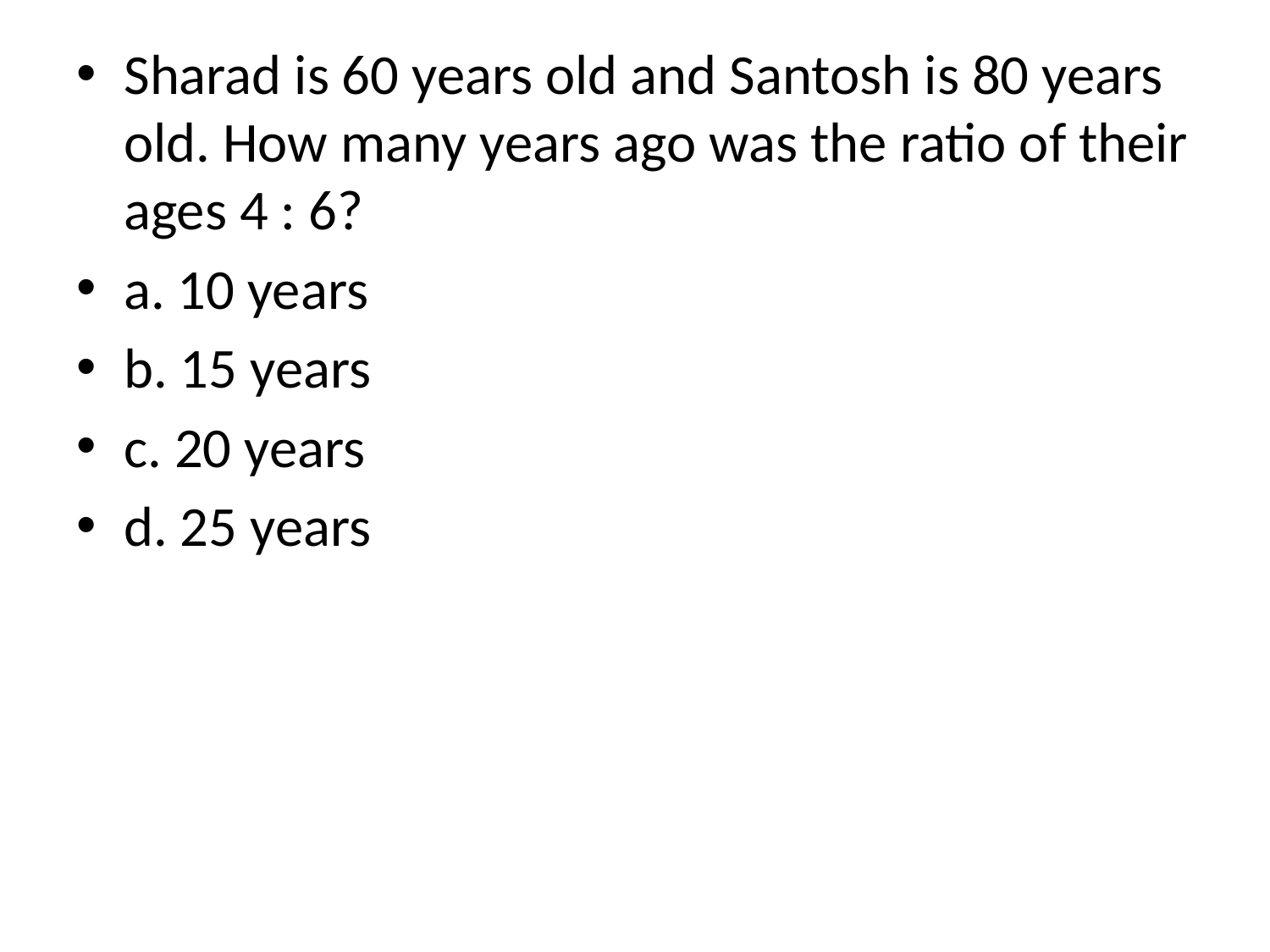

Sharad is 60 years old and Santosh is 80 years old. How many years ago was the ratio of their ages 4 : 6?
a. 10 years
b. 15 years
c. 20 years
d. 25 years